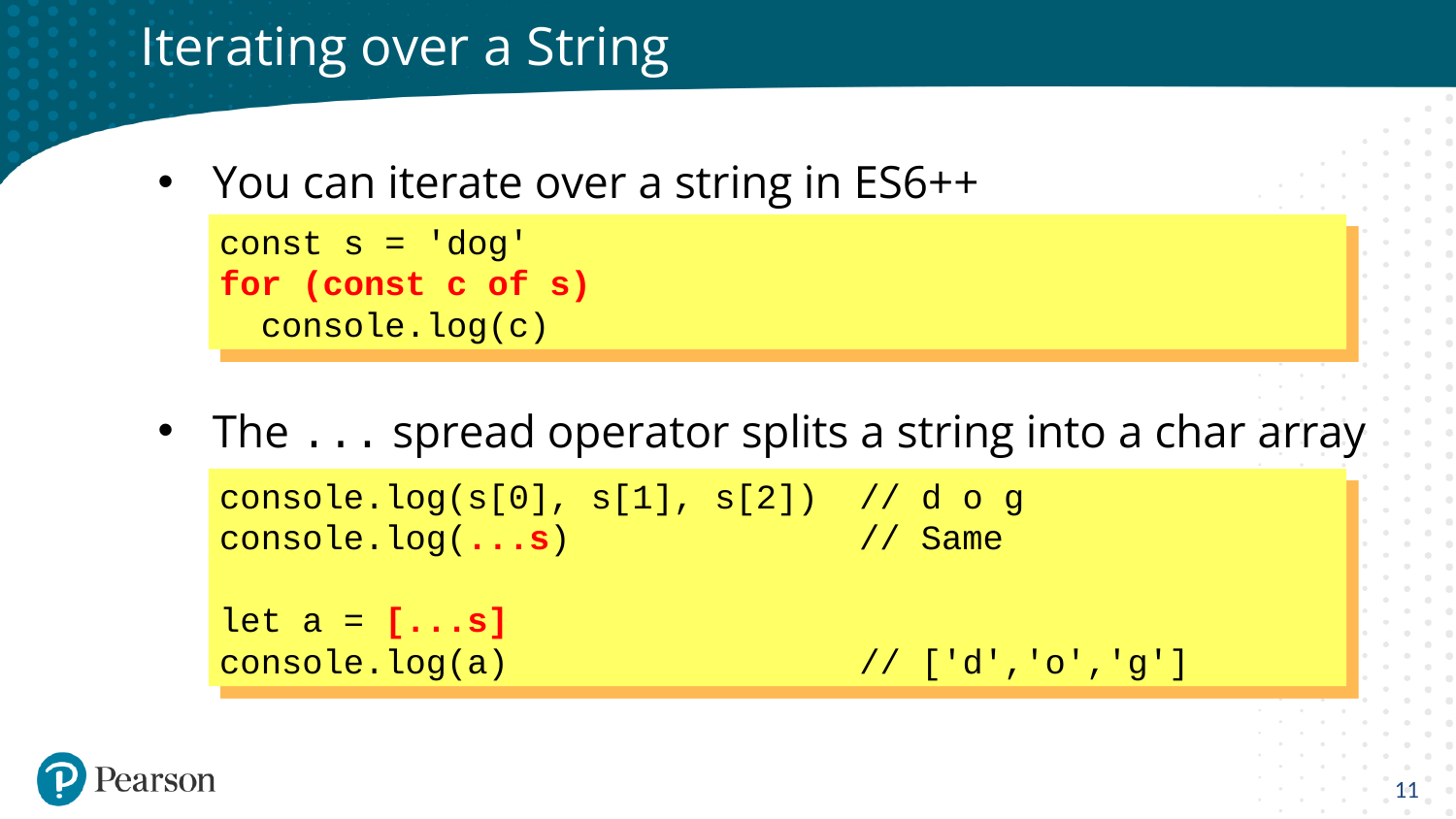

# Iterating over a String
You can iterate over a string in ES6++

The ... spread operator splits a string into a char array
const s = 'dog'
for (const c of s)
  console.log(c)
console.log(s[0], s[1], s[2])  // d o g
console.log(...s)              // Same

let a = [...s]
console.log(a)                 // ['d','o','g']
11